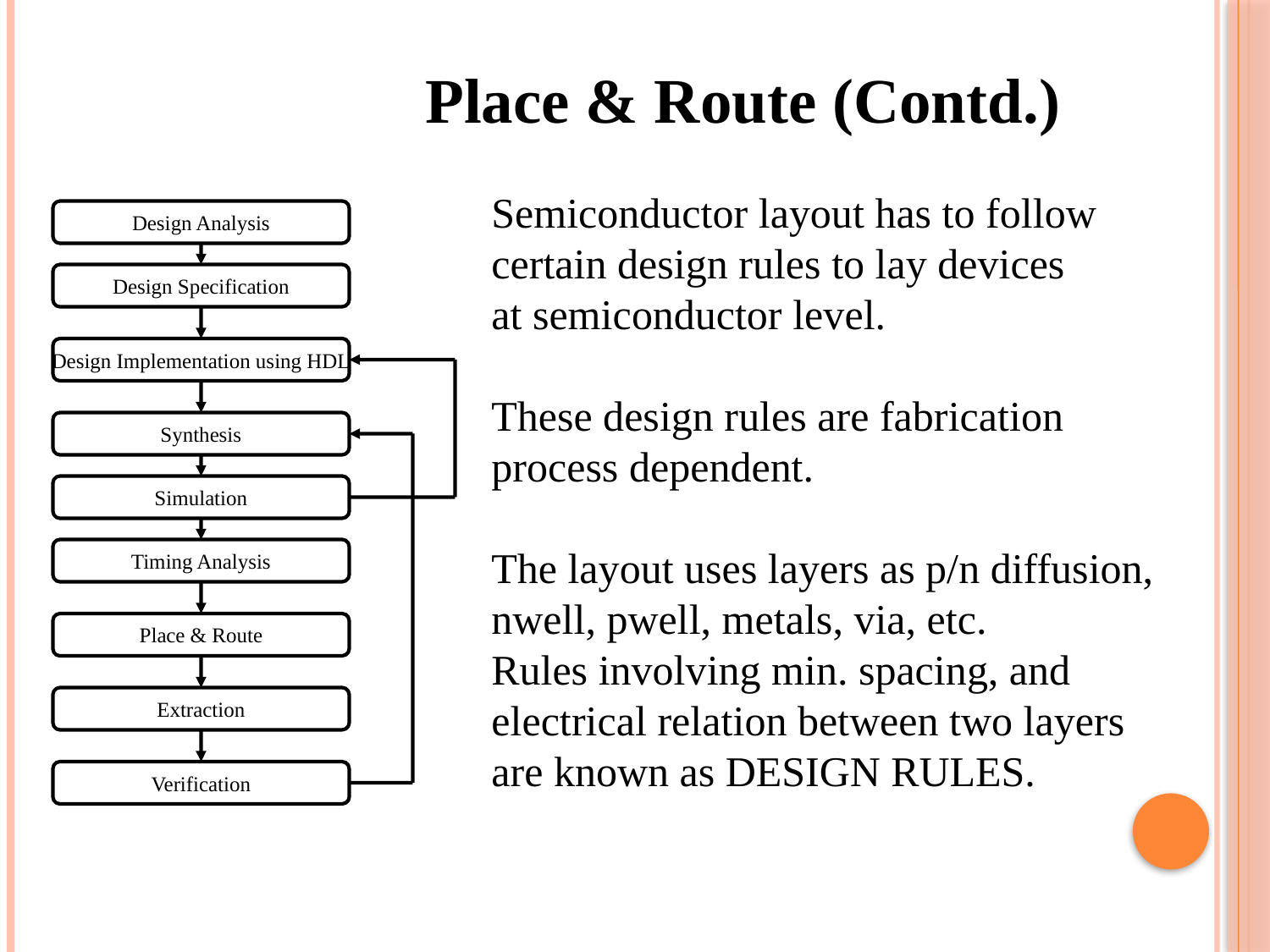

Place & Route (Contd.)
Semiconductor layout has to follow
certain design rules to lay devices
at semiconductor level.

These design rules are fabrication
process dependent.

The layout uses layers as p/n diffusion,
nwell, pwell, metals, via, etc.
Rules involving min. spacing, and
electrical relation between two layers
are known as DESIGN RULES.
Design Analysis

Design Specification

Design Implementation using HDL

Synthesis

Simulation

Timing Analysis

Place & Route

Extraction

Verification